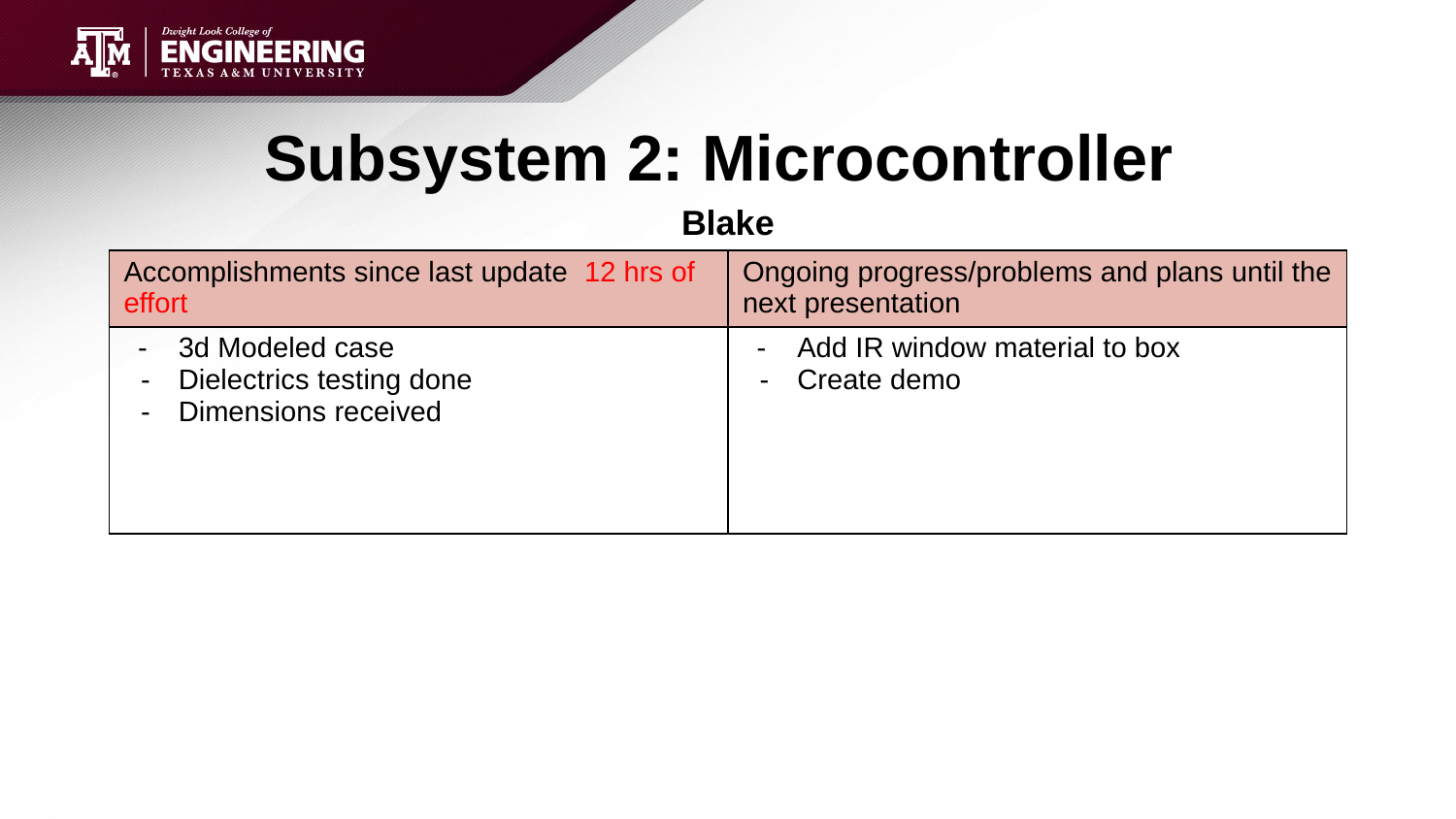

# Subsystem 2: Microcontroller
Blake
| Accomplishments since last update 12 hrs of effort | Ongoing progress/problems and plans until the next presentation |
| --- | --- |
| 3d Modeled case Dielectrics testing done Dimensions received | Add IR window material to box Create demo |